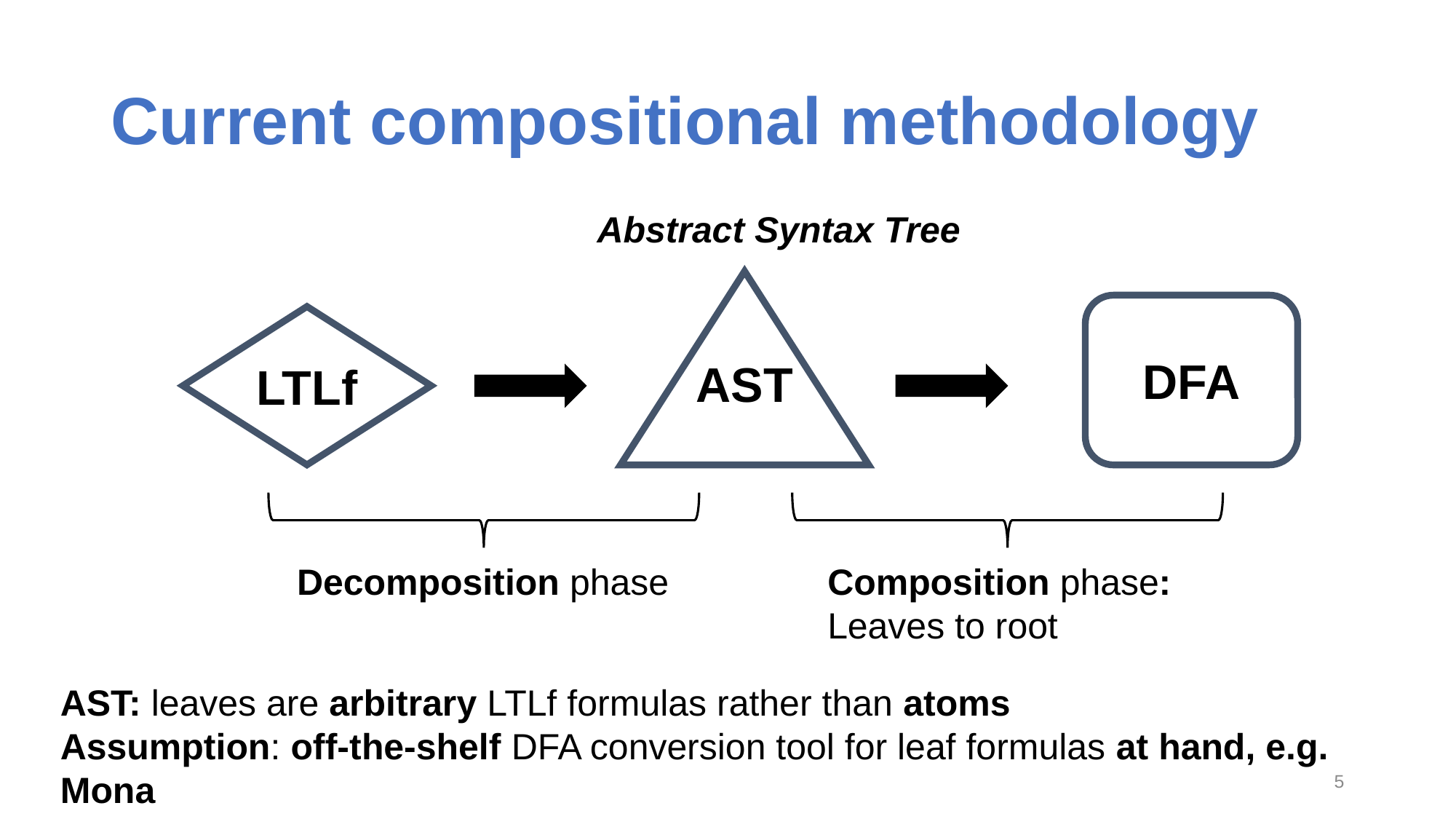

# Current compositional methodology
Abstract Syntax Tree

DFA

LTLf

AST
Composition phase:
Leaves to root
Decomposition phase
AST: leaves are arbitrary LTLf formulas rather than atoms
Assumption: off-the-shelf DFA conversion tool for leaf formulas at hand, e.g. Mona
5